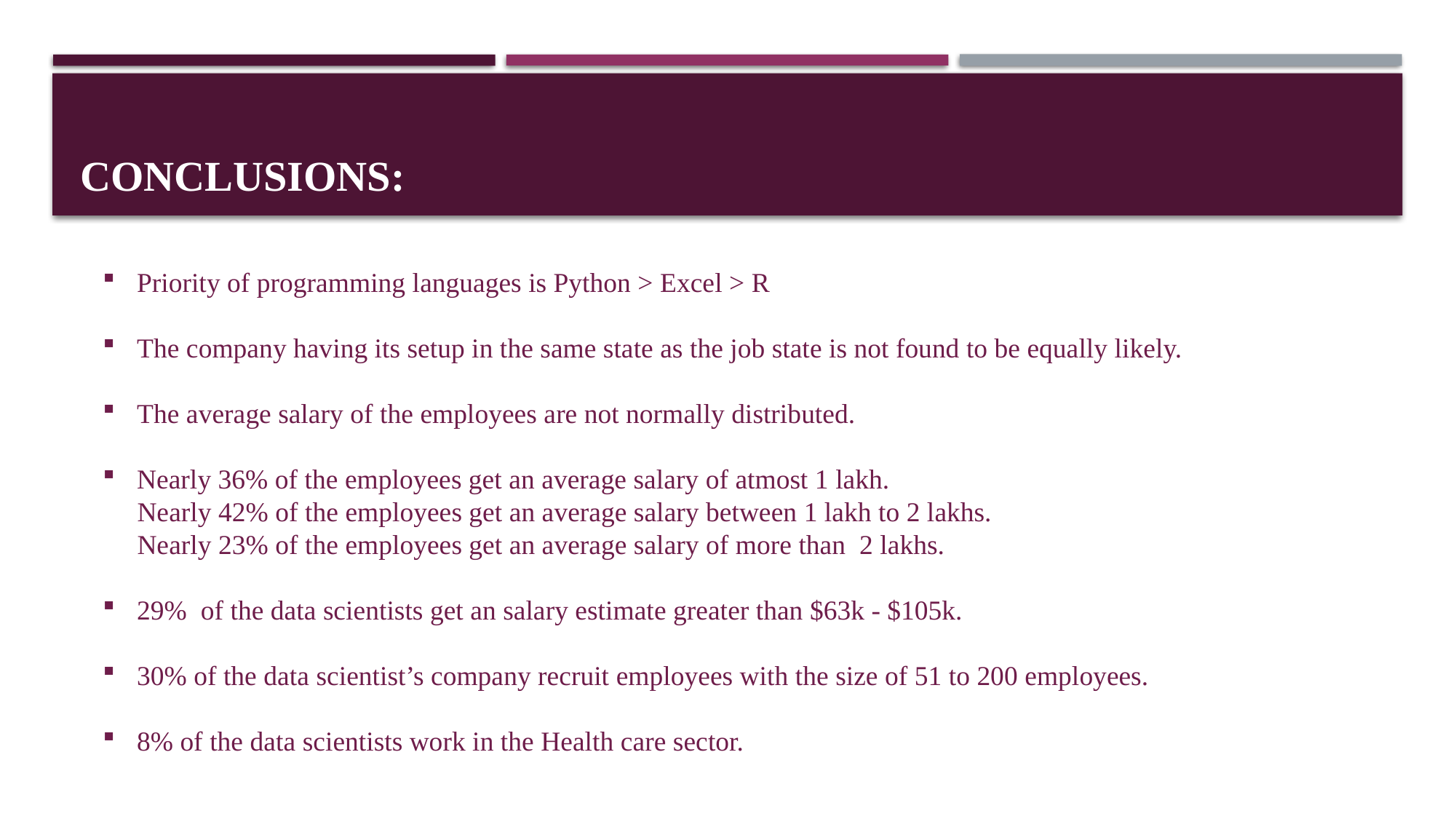

# CONCLUSIONS:
Priority of programming languages is Python > Excel > R

The company having its setup in the same state as the job state is not found to be equally likely.

The average salary of the employees are not normally distributed.

Nearly 36% of the employees get an average salary of atmost 1 lakh.
     Nearly 42% of the employees get an average salary between 1 lakh to 2 lakhs.
     Nearly 23% of the employees get an average salary of more than  2 lakhs.

29%  of the data scientists get an salary estimate greater than $63k - $105k.

30% of the data scientist’s company recruit employees with the size of 51 to 200 employees.

8% of the data scientists work in the Health care sector.